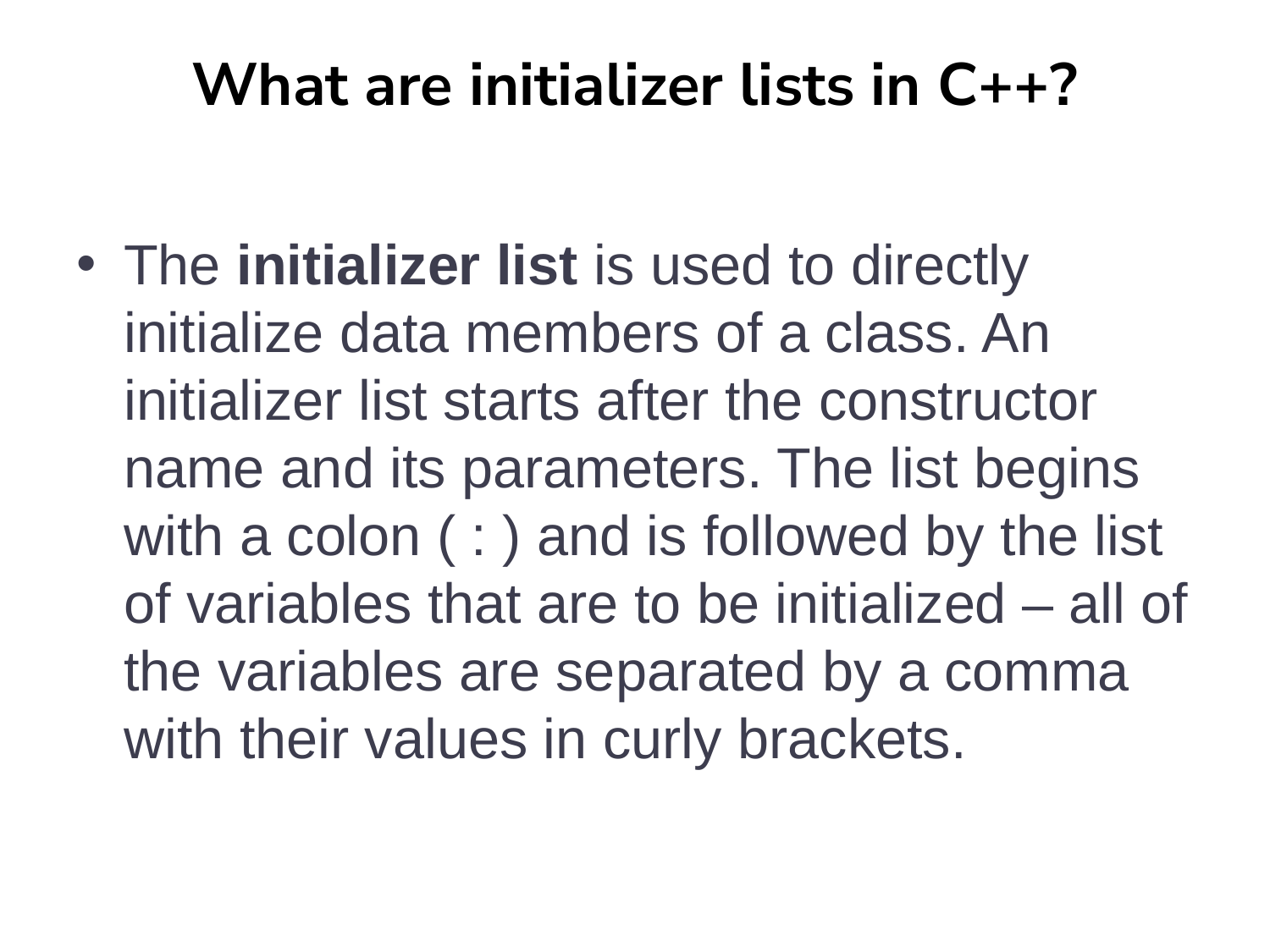

# What are initializer lists in C++?
The initializer list is used to directly initialize data members of a class. An initializer list starts after the constructor name and its parameters. The list begins with a colon ( : ) and is followed by the list of variables that are to be initialized – all of​ the variables are separated by a comma with their values in curly brackets.